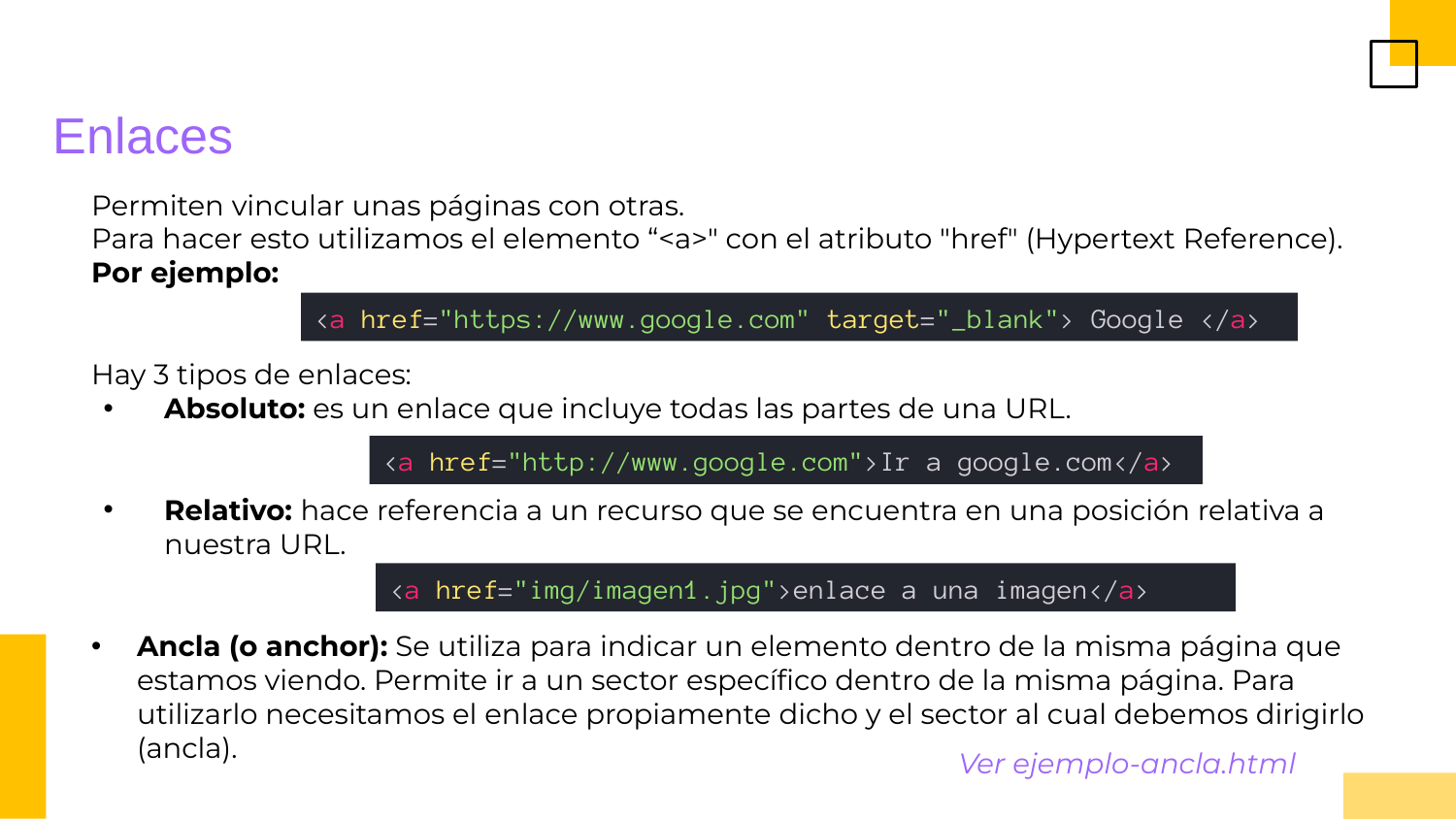

Enlaces
Permiten vincular unas páginas con otras.
Para hacer esto utilizamos el elemento “<a>" con el atributo "href" (Hypertext Reference).
Por ejemplo:

Hay 3 tipos de enlaces:
Absoluto: es un enlace que incluye todas las partes de una URL.

Relativo: hace referencia a un recurso que se encuentra en una posición relativa a nuestra URL.

Ancla (o anchor): Se utiliza para indicar un elemento dentro de la misma página que estamos viendo. Permite ir a un sector específico dentro de la misma página. Para utilizarlo necesitamos el enlace propiamente dicho y el sector al cual debemos dirigirlo (ancla).
<a href="https://www.google.com" target="_blank"> Google </a>
<a href="http://www.google.com">Ir a google.com</a>
<a href="img/imagen1.jpg">enlace a una imagen</a>
Ver ejemplo-ancla.html